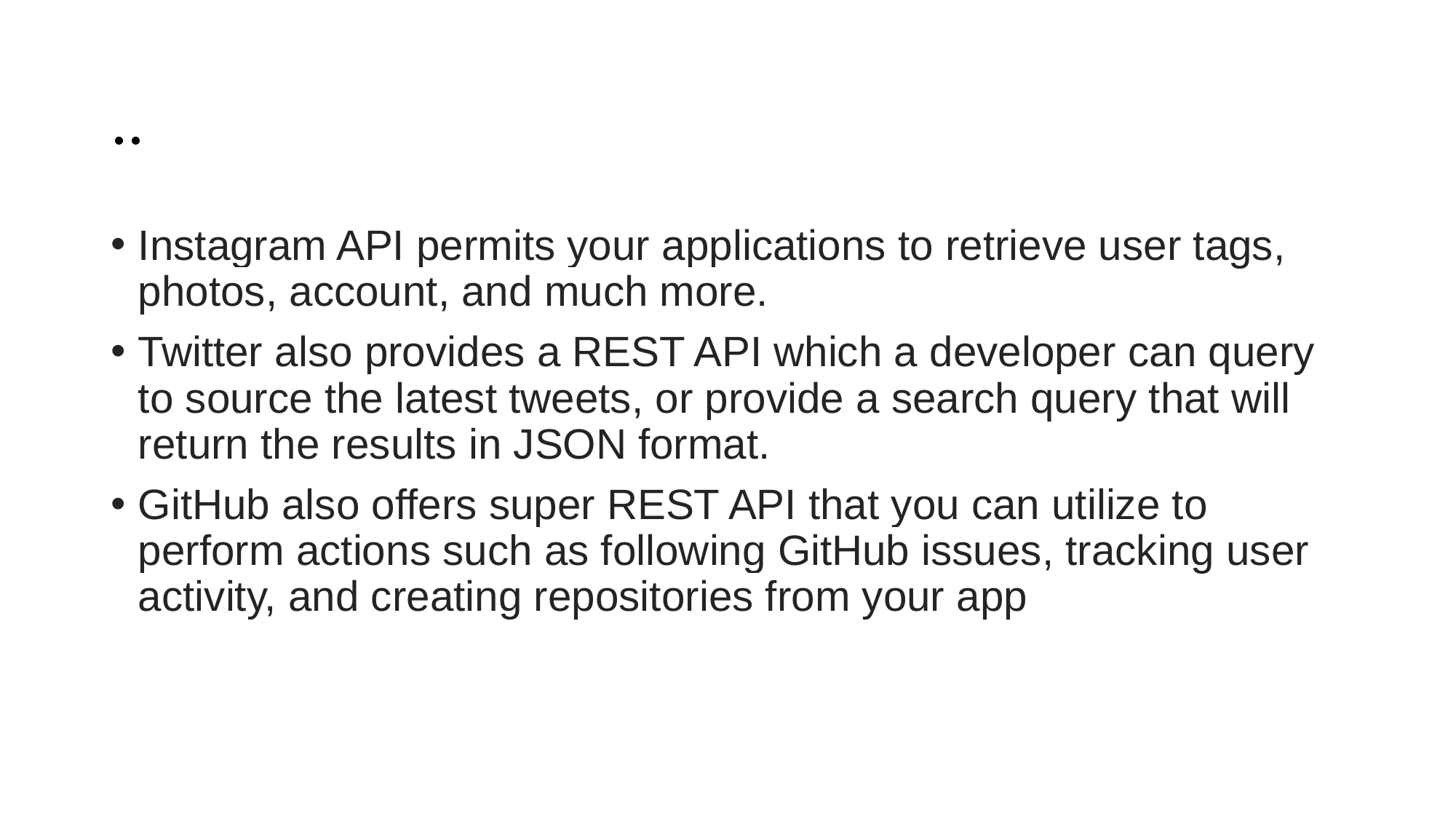

# ..
Instagram API permits your applications to retrieve user tags, photos, account, and much more.
Twitter also provides a REST API which a developer can query to source the latest tweets, or provide a search query that will return the results in JSON format.
GitHub also offers super REST API that you can utilize to perform actions such as following GitHub issues, tracking user activity, and creating repositories from your app